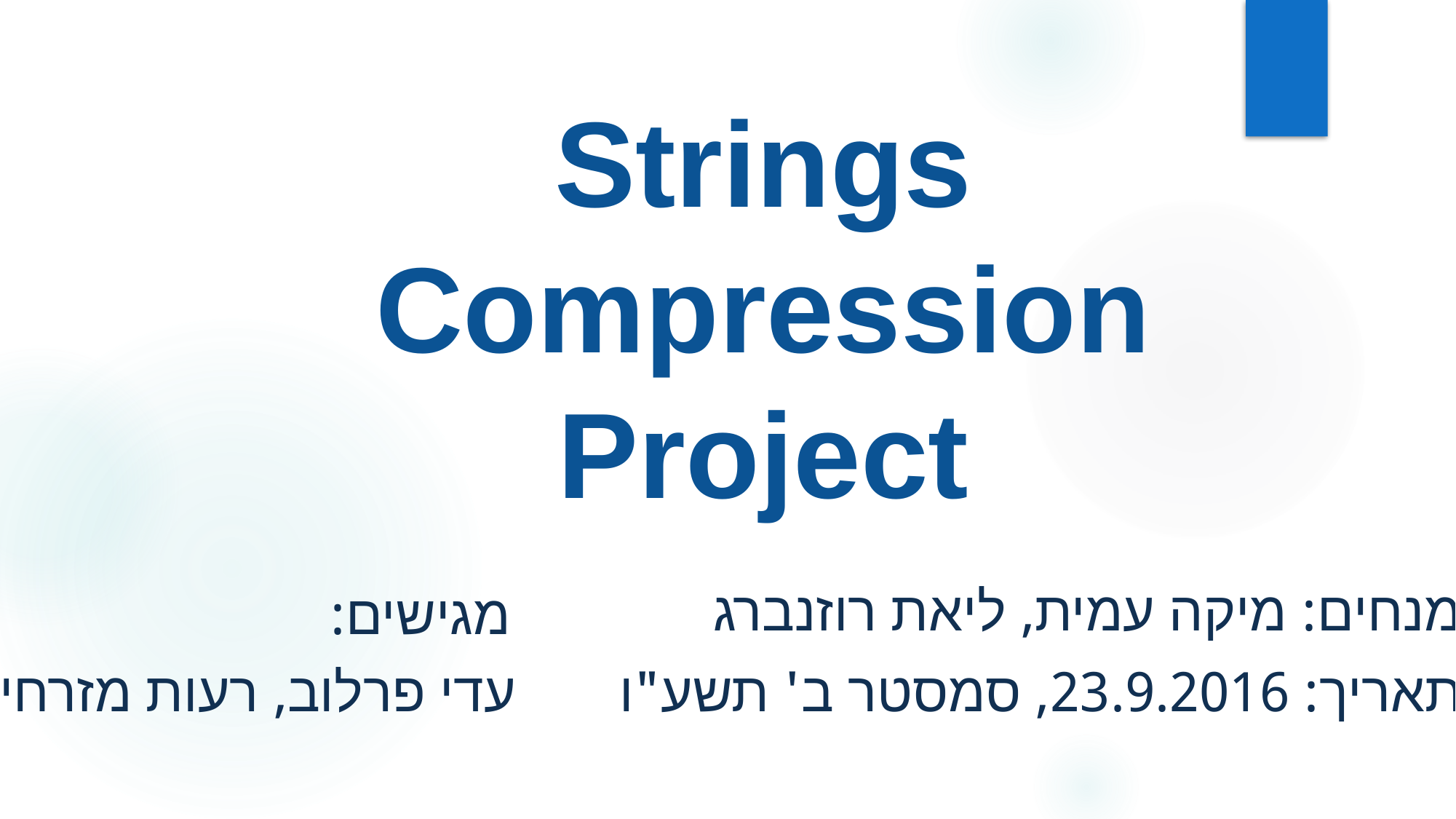

Strings Compression Project
מנחים: מיקה עמית, ליאת רוזנברג
מגישים:
עדי פרלוב, רעות מזרחי
תאריך: 23.9.2016, סמסטר ב' תשע"ו